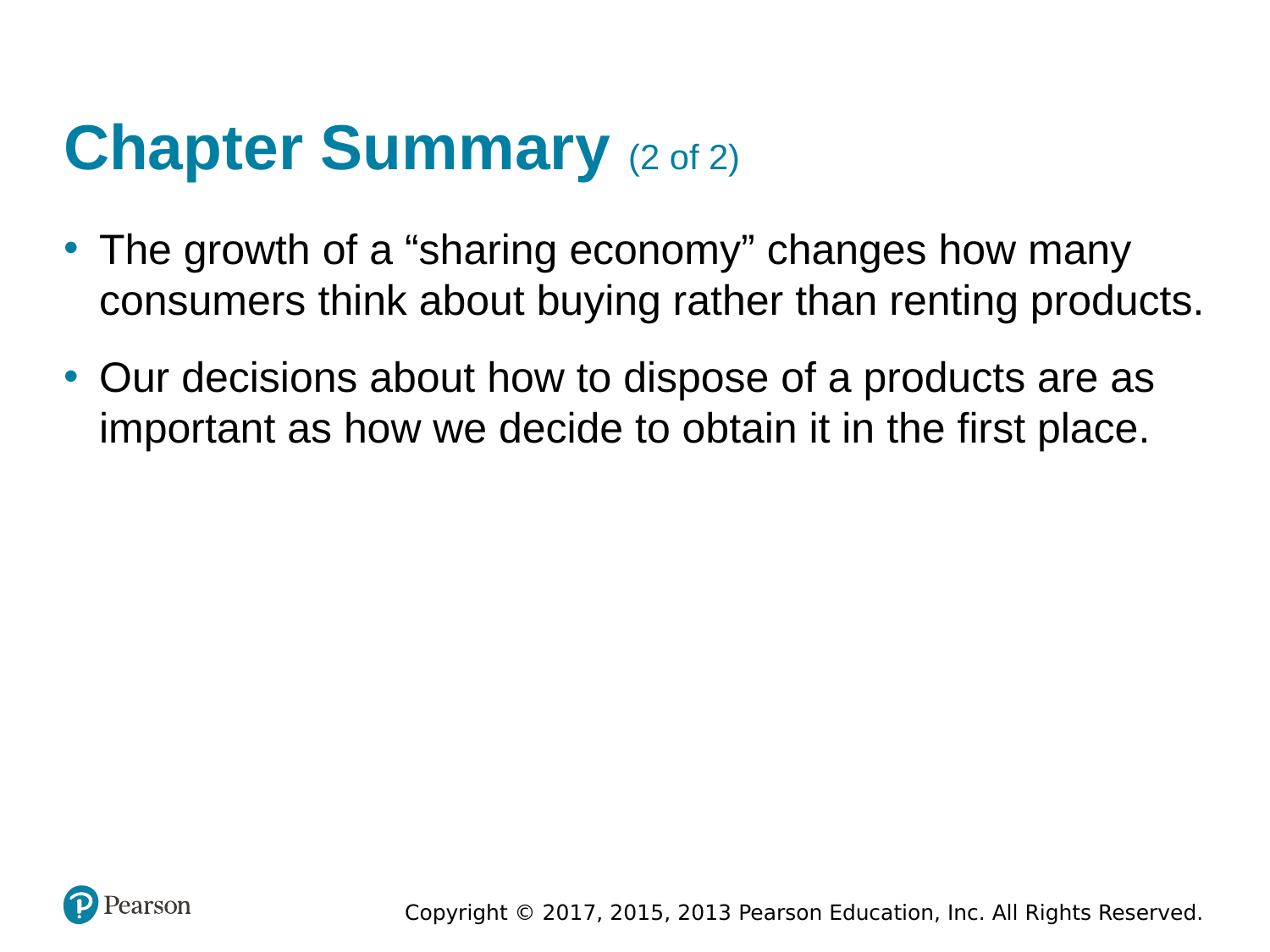

# Chapter Summary (2 of 2)
The growth of a “sharing economy” changes how many consumers think about buying rather than renting products.
Our decisions about how to dispose of a products are as important as how we decide to obtain it in the first place.